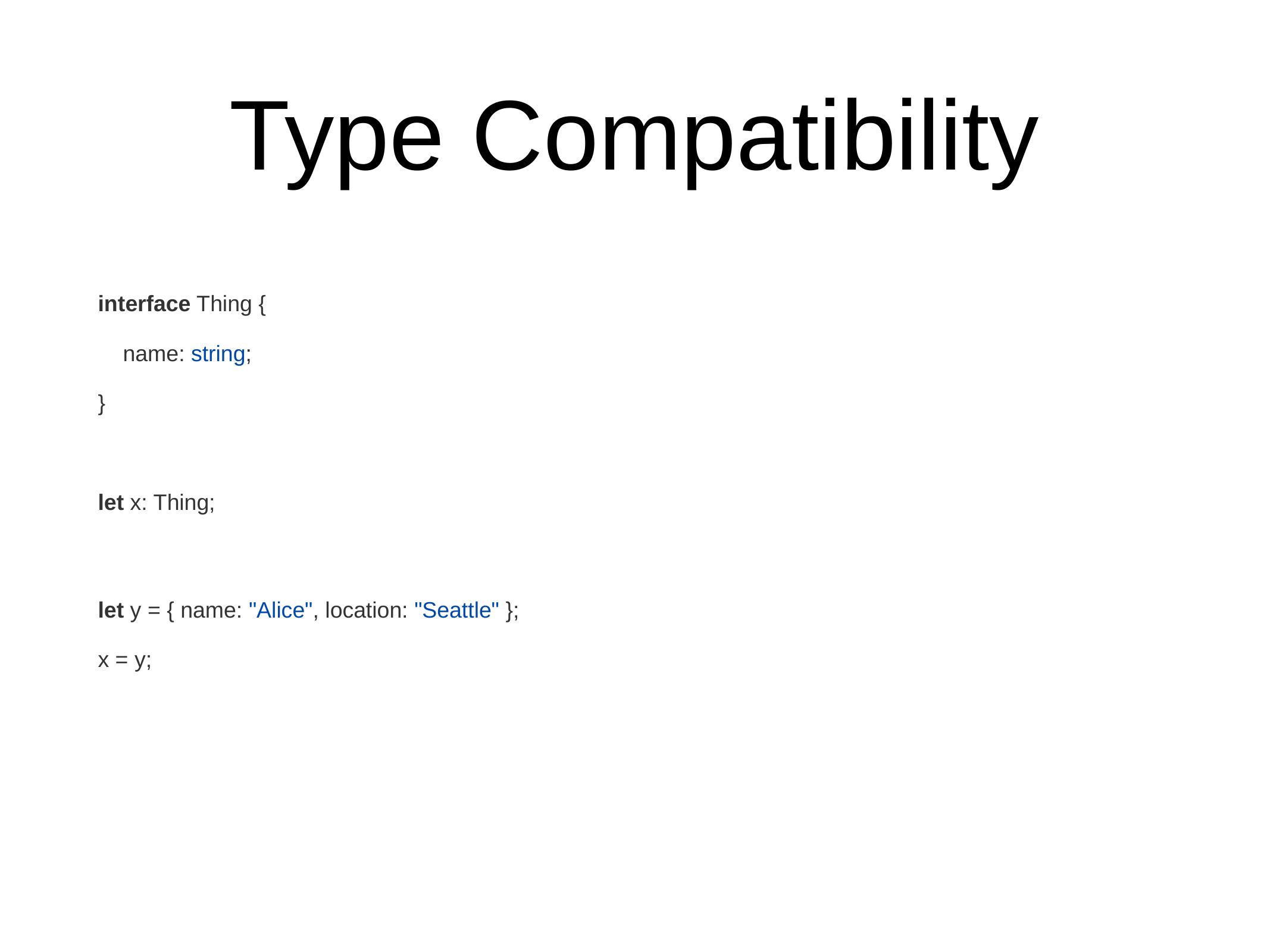

# Type Compatibility
interface Thing {
    name: string;
}

let x: Thing;

let y = { name: "Alice", location: "Seattle" };
x = y;